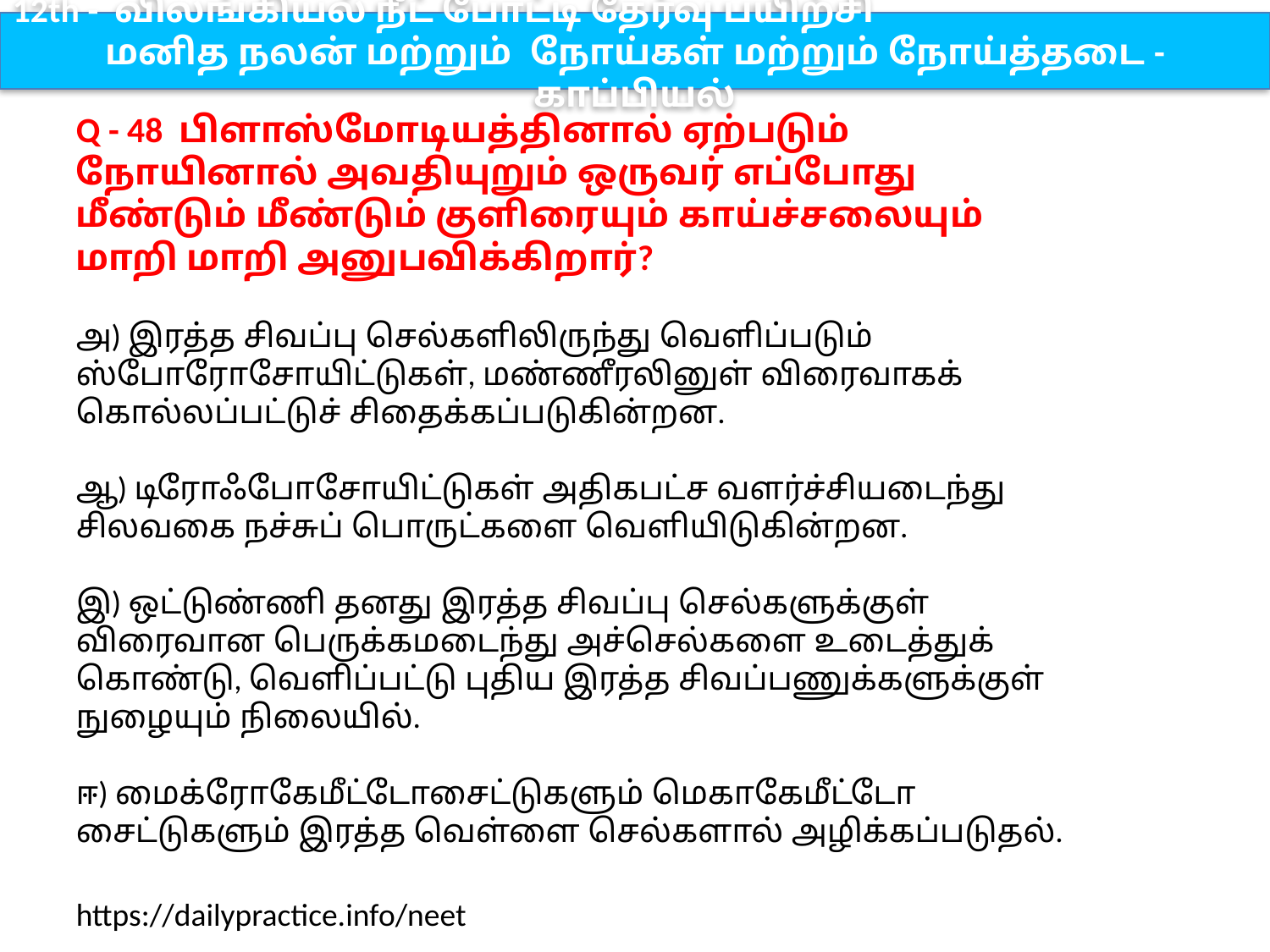

12th -  விலங்கியல் நீட் போட்டி தேர்வு பயிற்சி
மனித நலன் மற்றும்  நோய்கள் மற்றும் நோய்த்தடை - காப்பியல்

Q - 48  பிளாஸ்மோடியத்தினால் ஏற்படும் நோயினால் அவதியுறும் ஒருவர் எப்போது மீண்டும் மீண்டும் குளிரையும் காய்ச்சலையும் மாறி மாறி அனுபவிக்கிறார்?

அ) இரத்த சிவப்பு செல்களிலிருந்து வெளிப்படும் ஸ்போரோசோயிட்டுகள், மண்ணீரலினுள் விரைவாகக் கொல்லப்பட்டுச் சிதைக்கப்படுகின்றன.

ஆ) டிரோஃபோசோயிட்டுகள் அதிகபட்ச வளர்ச்சியடைந்து சிலவகை நச்சுப் பொருட்களை வெளியிடுகின்றன.

இ) ஒட்டுண்ணி தனது இரத்த சிவப்பு செல்களுக்குள் விரைவான பெருக்கமடைந்து அச்செல்களை உடைத்துக் கொண்டு, வெளிப்பட்டு புதிய இரத்த சிவப்பணுக்களுக்குள் நுழையும் நிலையில்.

ஈ) மைக்ரோகேமீட்டோசைட்டுகளும் மெகாகேமீட்டோ சைட்டுகளும் இரத்த வெள்ளை செல்களால் அழிக்கப்படுதல்.
https://dailypractice.info/neet